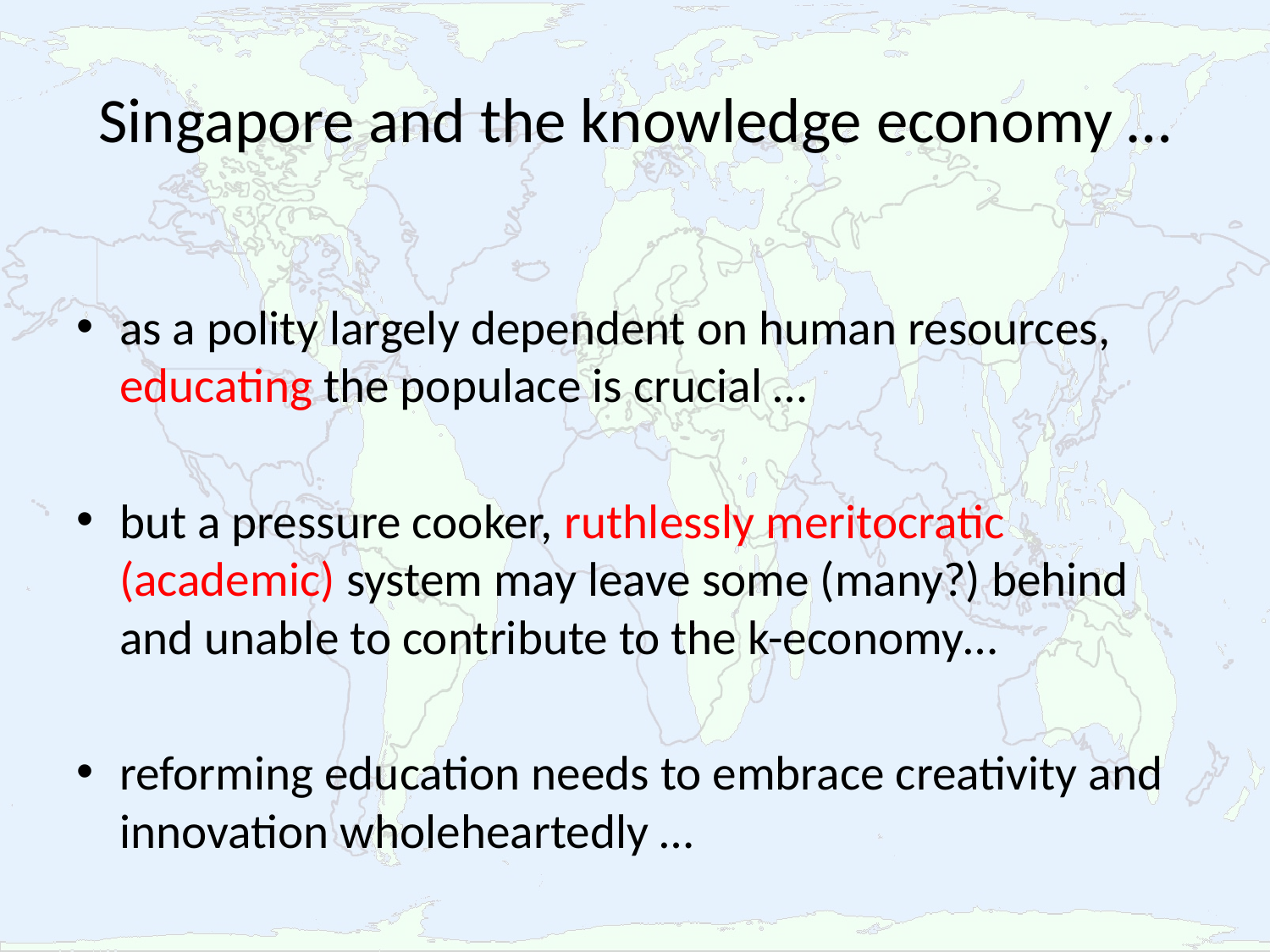

# Singapore and the knowledge economy …

as a polity largely dependent on human resources, educating the populace is crucial …

but a pressure cooker, ruthlessly meritocratic (academic) system may leave some (many?) behind and unable to contribute to the k-economy…

reforming education needs to embrace creativity and innovation wholeheartedly …